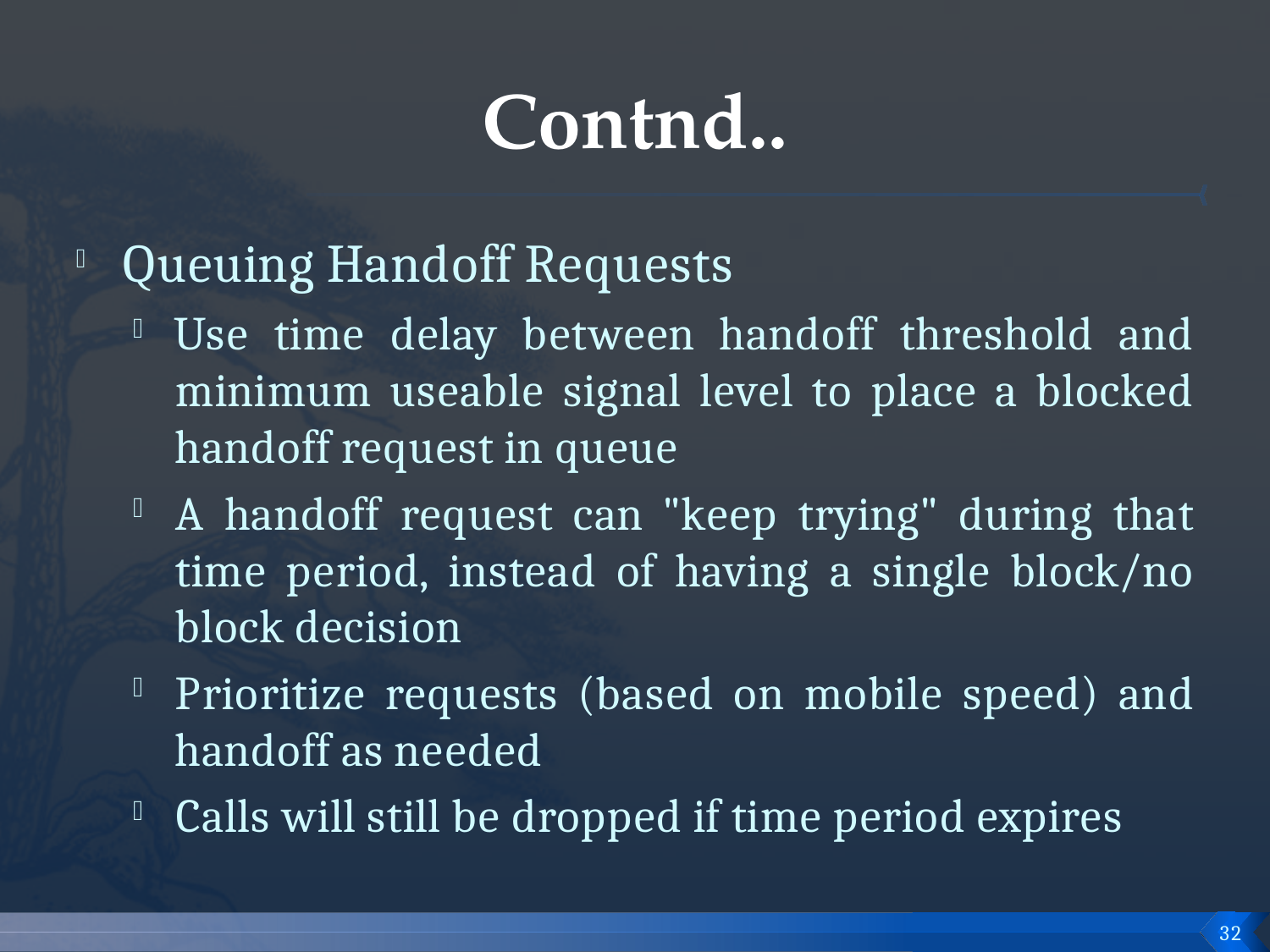

# Contnd..
Queuing Handoff Requests
Use time delay between handoff threshold and minimum useable signal level to place a blocked handoff request in queue
A handoff request can "keep trying" during that time period, instead of having a single block/no block decision
Prioritize requests (based on mobile speed) and handoff as needed
Calls will still be dropped if time period expires

32